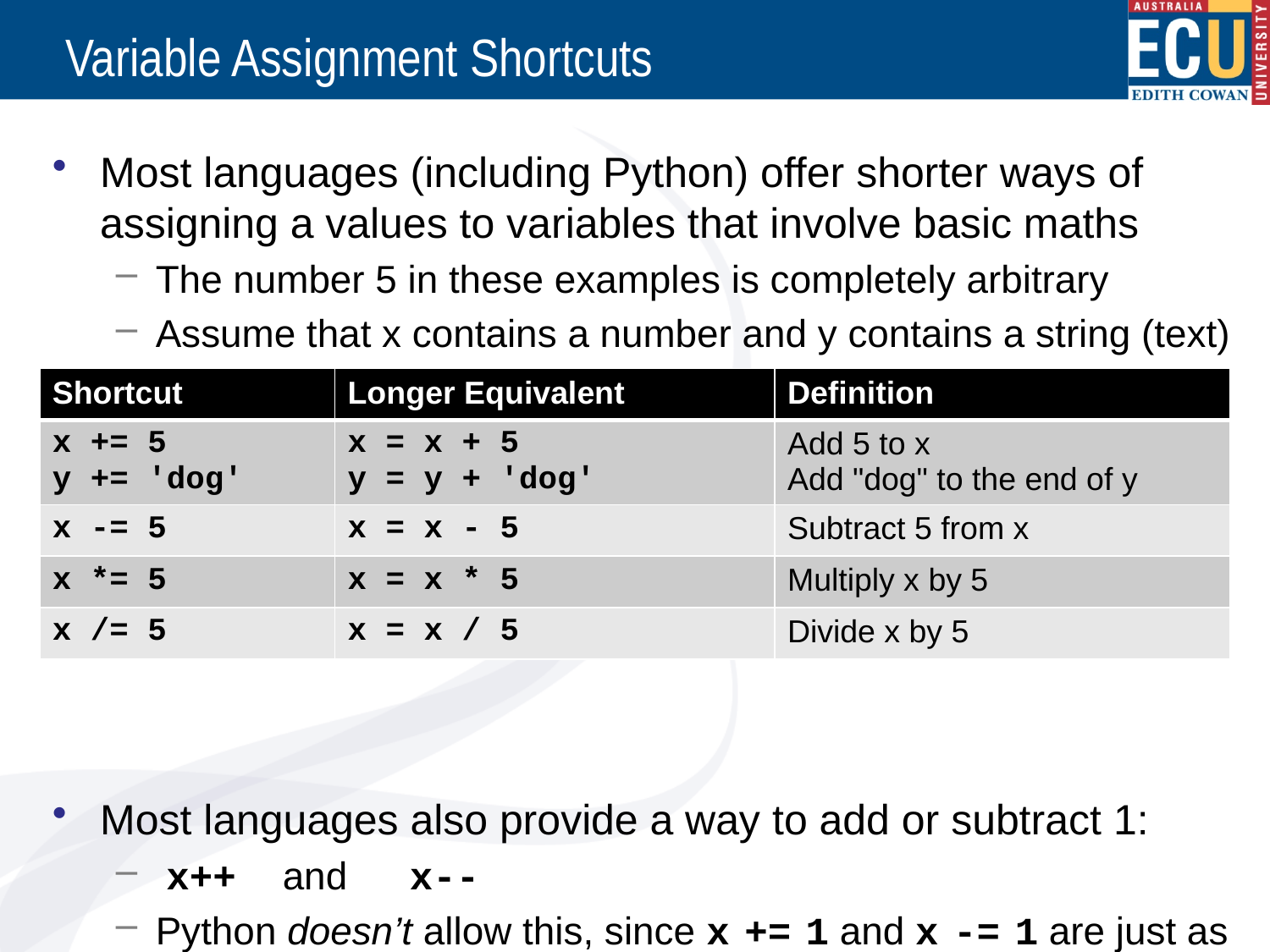

# Variable Assignment Shortcuts
Most languages (including Python) offer shorter ways of assigning a values to variables that involve basic maths
The number 5 in these examples is completely arbitrary
Assume that x contains a number and y contains a string (text)

Most languages also provide a way to add or subtract 1:
 x++	and	x--
Python doesn’t allow this, since x += 1 and x -= 1 are just as good.  Remember “there should be one obvious way to do it”
| Shortcut | Longer Equivalent | Definition |
| --- | --- | --- |
| x += 5 y += 'dog' | x = x + 5 y = y + 'dog' | Add 5 to x Add "dog" to the end of y |
| x -= 5 | x = x - 5 | Subtract 5 from x |
| x \*= 5 | x = x \* 5 | Multiply x by 5 |
| x /= 5 | x = x / 5 | Divide x by 5 |